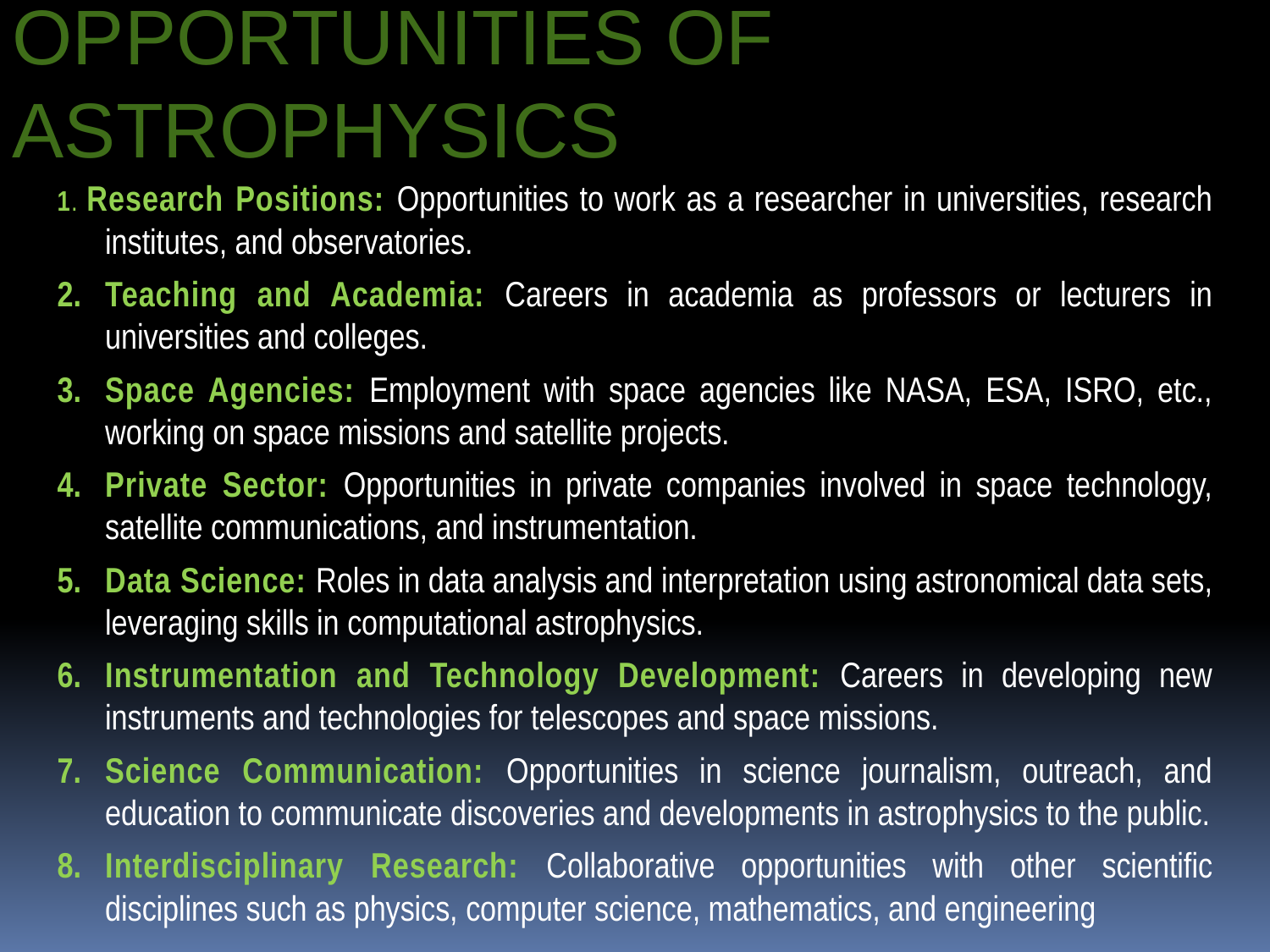

OPPORTUNITIES OF ASTROPHYSICS
1. Research Positions: Opportunities to work as a researcher in universities, research institutes, and observatories.
Teaching and Academia: Careers in academia as professors or lecturers in universities and colleges.
Space Agencies: Employment with space agencies like NASA, ESA, ISRO, etc., working on space missions and satellite projects.
Private Sector: Opportunities in private companies involved in space technology, satellite communications, and instrumentation.
Data Science: Roles in data analysis and interpretation using astronomical data sets, leveraging skills in computational astrophysics.
Instrumentation and Technology Development: Careers in developing new instruments and technologies for telescopes and space missions.
Science Communication: Opportunities in science journalism, outreach, and education to communicate discoveries and developments in astrophysics to the public.
Interdisciplinary Research: Collaborative opportunities with other scientific disciplines such as physics, computer science, mathematics, and engineering